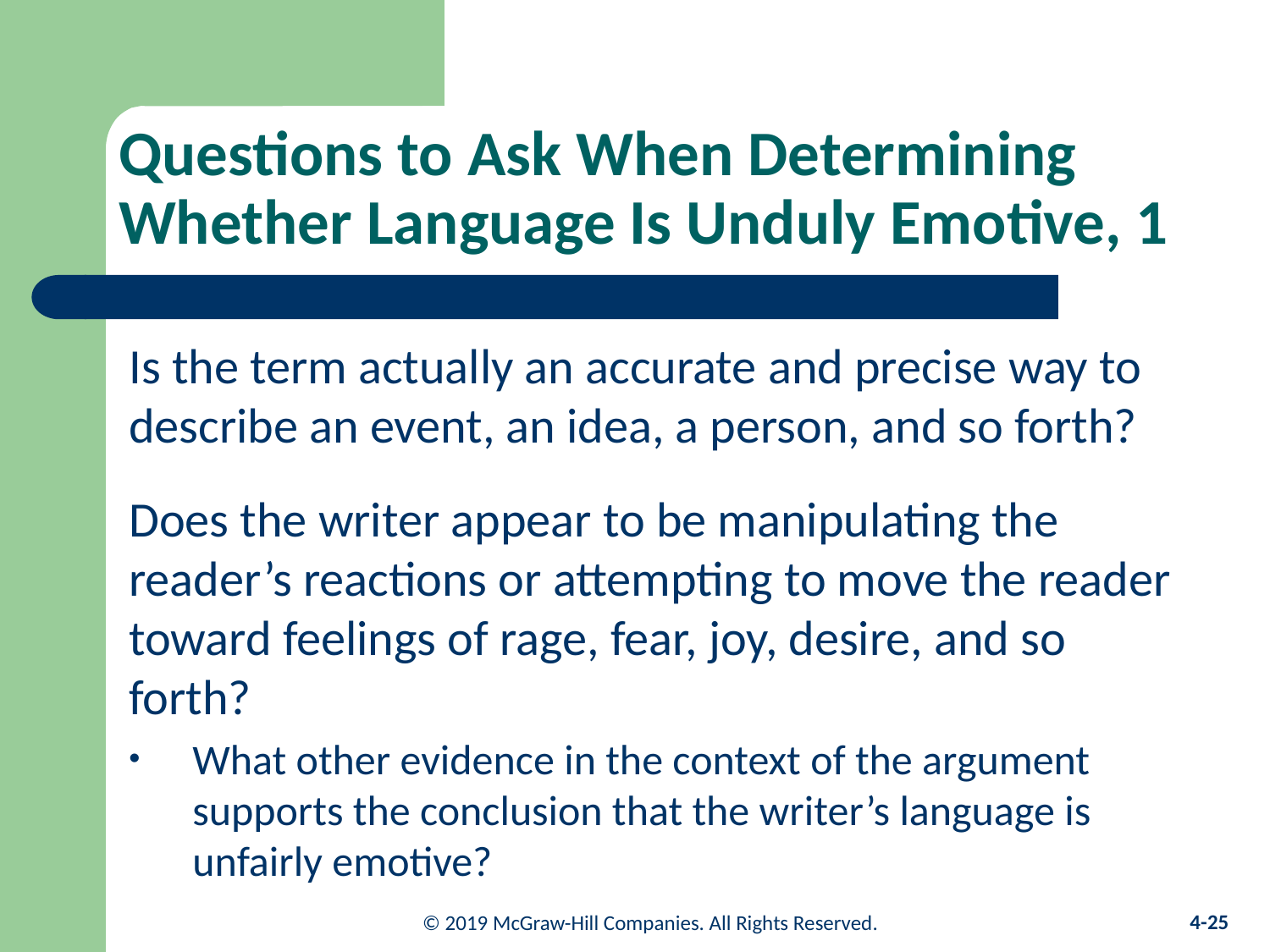

# Questions to Ask When Determining Whether Language Is Unduly Emotive, 1
Is the term actually an accurate and precise way to describe an event, an idea, a person, and so forth?

Does the writer appear to be manipulating the reader’s reactions or attempting to move the reader toward feelings of rage, fear, joy, desire, and so forth?
What other evidence in the context of the argument supports the conclusion that the writer’s language is unfairly emotive?